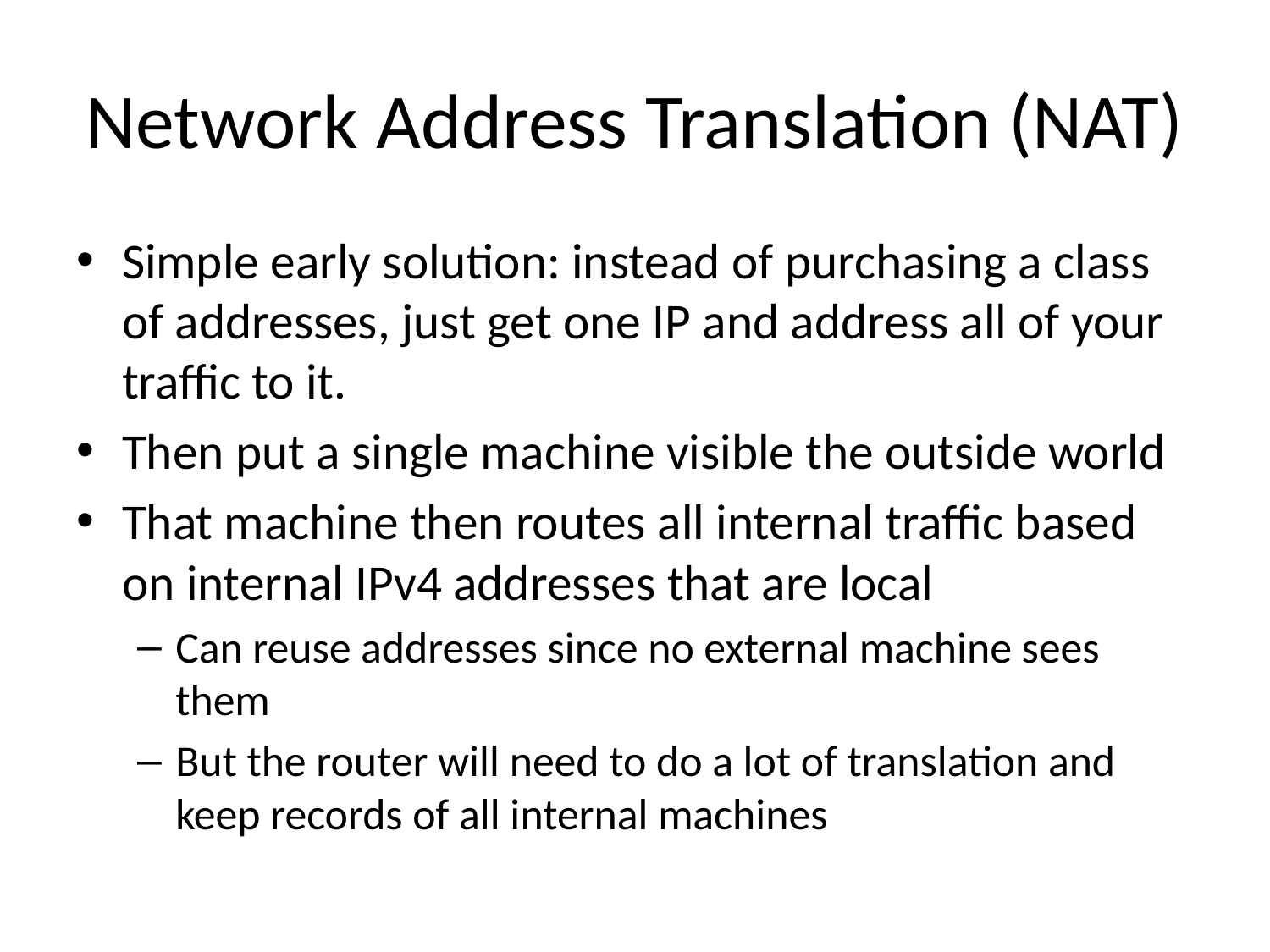

# Network Address Translation (NAT)
Simple early solution: instead of purchasing a class of addresses, just get one IP and address all of your traffic to it.
Then put a single machine visible the outside world
That machine then routes all internal traffic based on internal IPv4 addresses that are local
Can reuse addresses since no external machine sees them
But the router will need to do a lot of translation and keep records of all internal machines